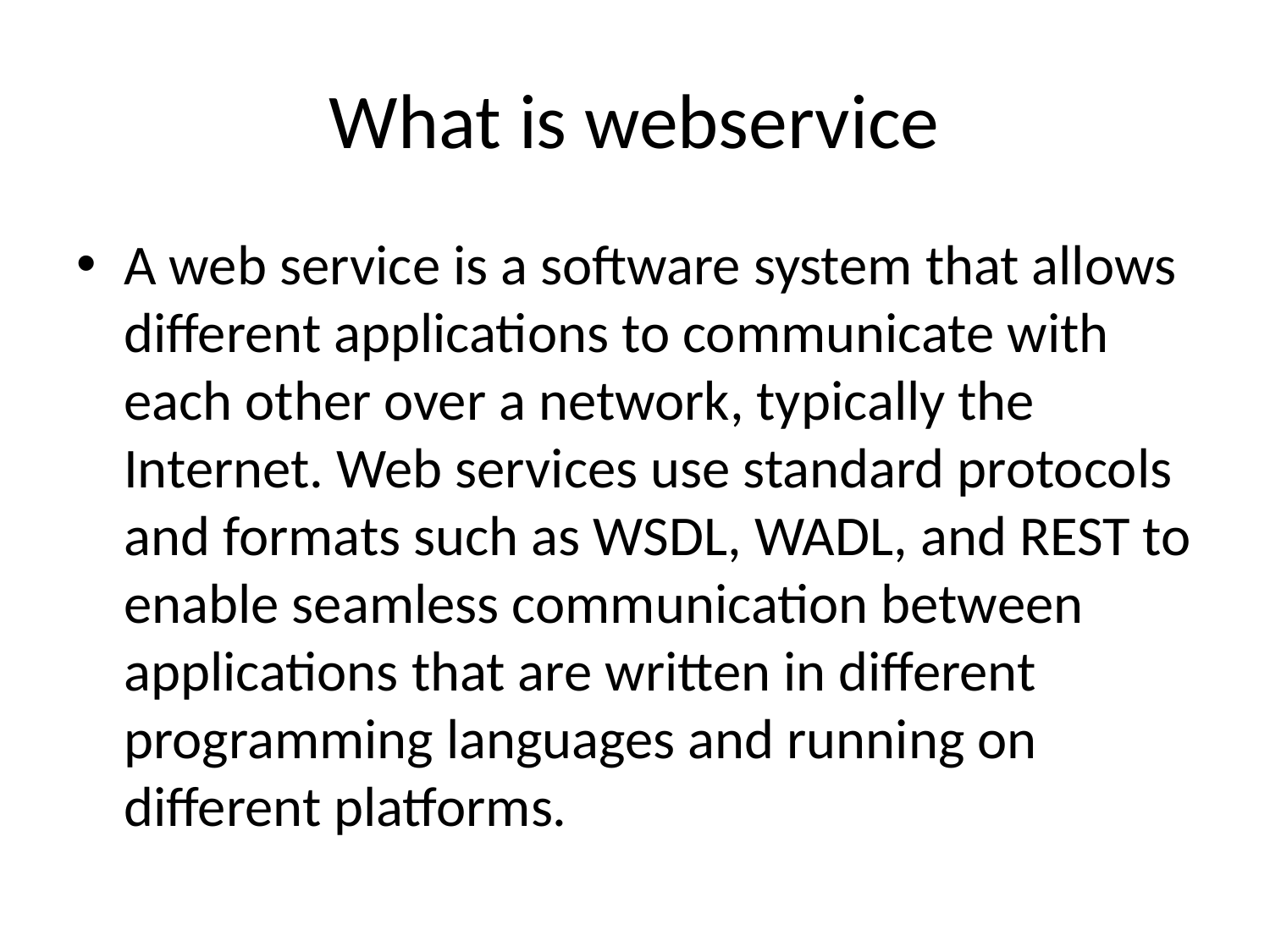

# What is webservice
A web service is a software system that allows different applications to communicate with each other over a network, typically the Internet. Web services use standard protocols and formats such as WSDL, WADL, and REST to enable seamless communication between applications that are written in different programming languages and running on different platforms.